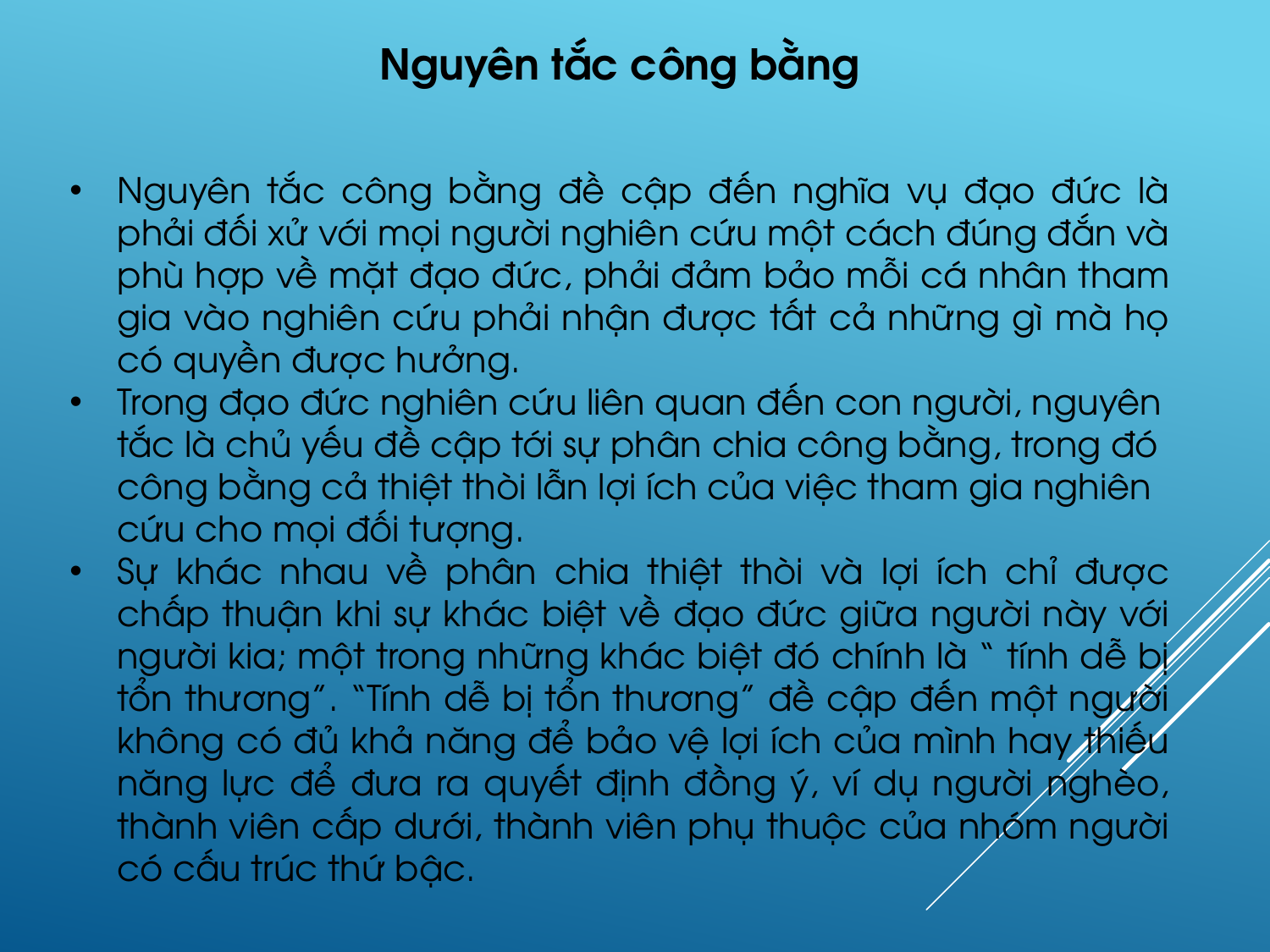

Nguyên tắc công bằng
Nguyên tắc công bằng đề cập đến nghĩa vụ đạo đức là phải đối xử với mọi người nghiên cứu một cách đúng đắn và phù hợp về mặt đạo đức, phải đảm bảo mỗi cá nhân tham gia vào nghiên cứu phải nhận được tất cả những gì mà họ có quyền được hưởng.
Trong đạo đức nghiên cứu liên quan đến con người, nguyên tắc là chủ yếu đề cập tới sự phân chia công bằng, trong đó công bằng cả thiệt thòi lẫn lợi ích của việc tham gia nghiên cứu cho mọi đối tượng.
Sự khác nhau về phân chia thiệt thòi và lợi ích chỉ được chấp thuận khi sự khác biệt về đạo đức giữa người này với người kia; một trong những khác biệt đó chính là “ tính dễ bị tổn thương”. “Tính dễ bị tổn thương” đề cập đến một người không có đủ khả năng để bảo vệ lợi ích của mình hay thiếu năng lực để đưa ra quyết định đồng ý, ví dụ người nghèo, thành viên cấp dưới, thành viên phụ thuộc của nhóm người có cấu trúc thứ bậc.